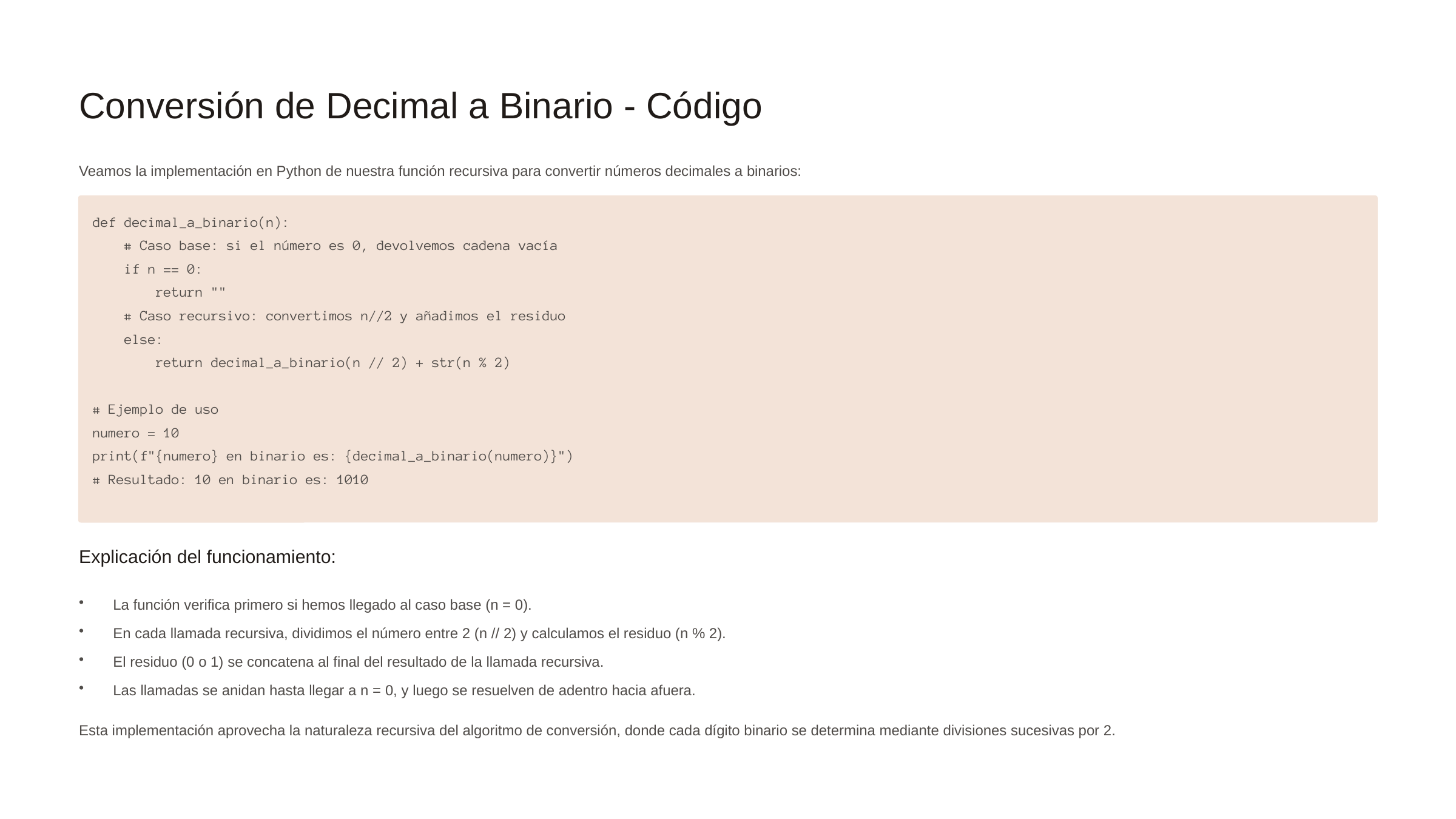

Conversión de Decimal a Binario - Código
Veamos la implementación en Python de nuestra función recursiva para convertir números decimales a binarios:

def decimal_a_binario(n):
    # Caso base: si el número es 0, devolvemos cadena vacía
    if n == 0:
        return ""
    # Caso recursivo: convertimos n//2 y añadimos el residuo
    else:
        return decimal_a_binario(n // 2) + str(n % 2)

# Ejemplo de uso
numero = 10
print(f"{numero} en binario es: {decimal_a_binario(numero)}")
# Resultado: 10 en binario es: 1010

Explicación del funcionamiento:
La función verifica primero si hemos llegado al caso base (n = 0).
En cada llamada recursiva, dividimos el número entre 2 (n // 2) y calculamos el residuo (n % 2).
El residuo (0 o 1) se concatena al final del resultado de la llamada recursiva.
Las llamadas se anidan hasta llegar a n = 0, y luego se resuelven de adentro hacia afuera.
Esta implementación aprovecha la naturaleza recursiva del algoritmo de conversión, donde cada dígito binario se determina mediante divisiones sucesivas por 2.